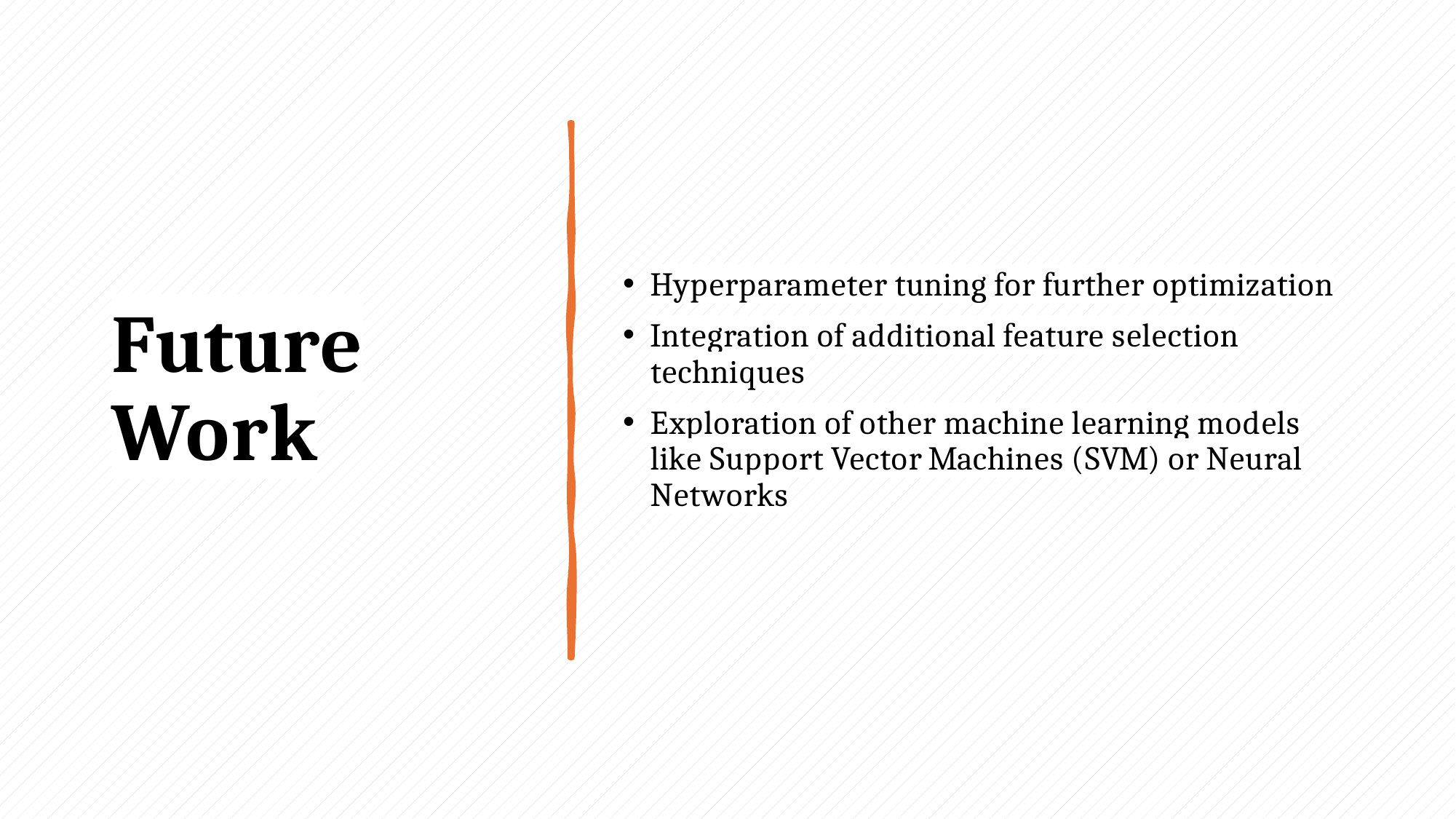

# Future Work
Hyperparameter tuning for further optimization
Integration of additional feature selection techniques
Exploration of other machine learning models like Support Vector Machines (SVM) or Neural Networks